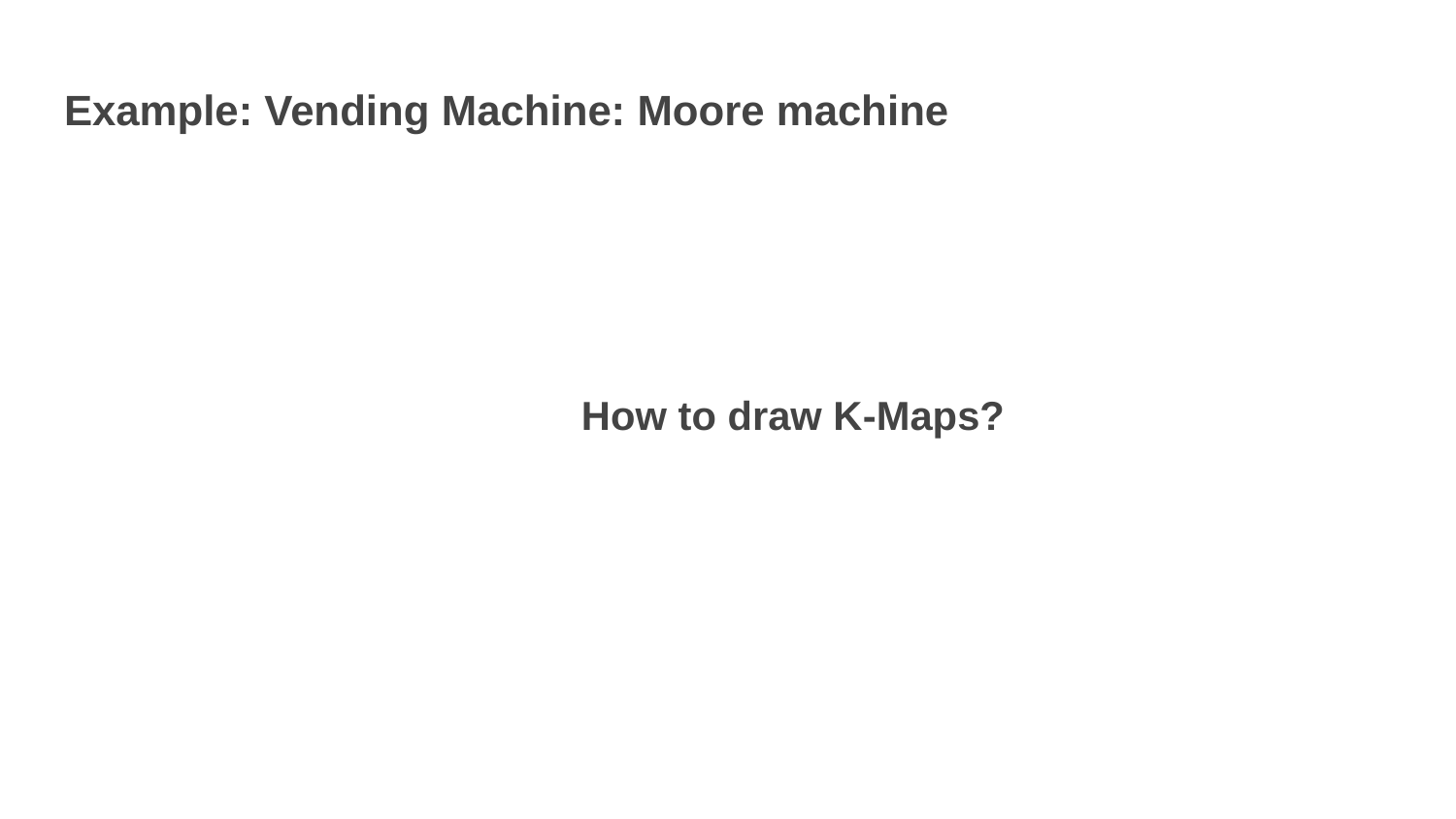

Example: Vending Machine: Moore machine
How to draw K-Maps?